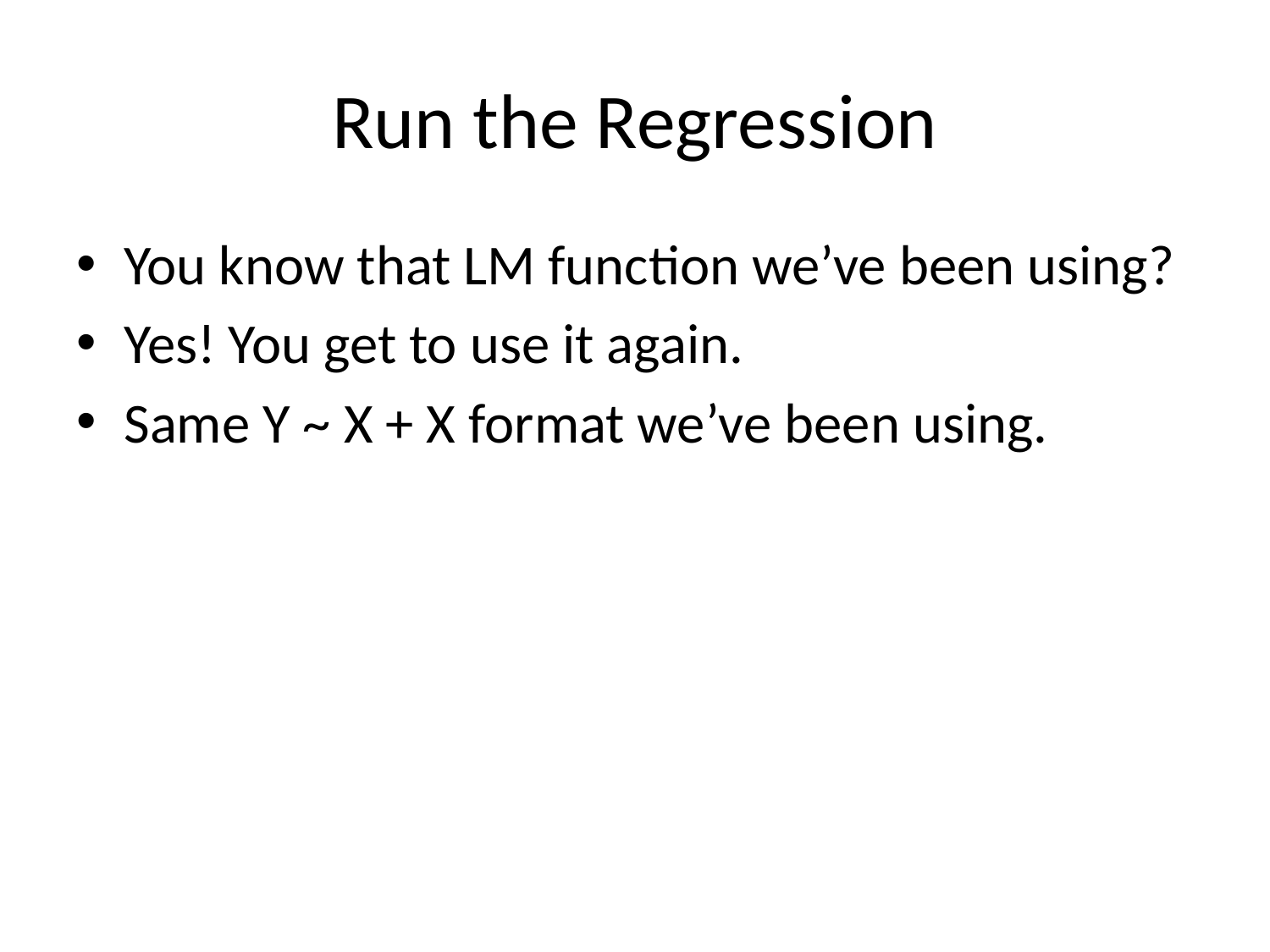

# Run the Regression
You know that LM function we’ve been using?
Yes! You get to use it again.
Same Y ~ X + X format we’ve been using.